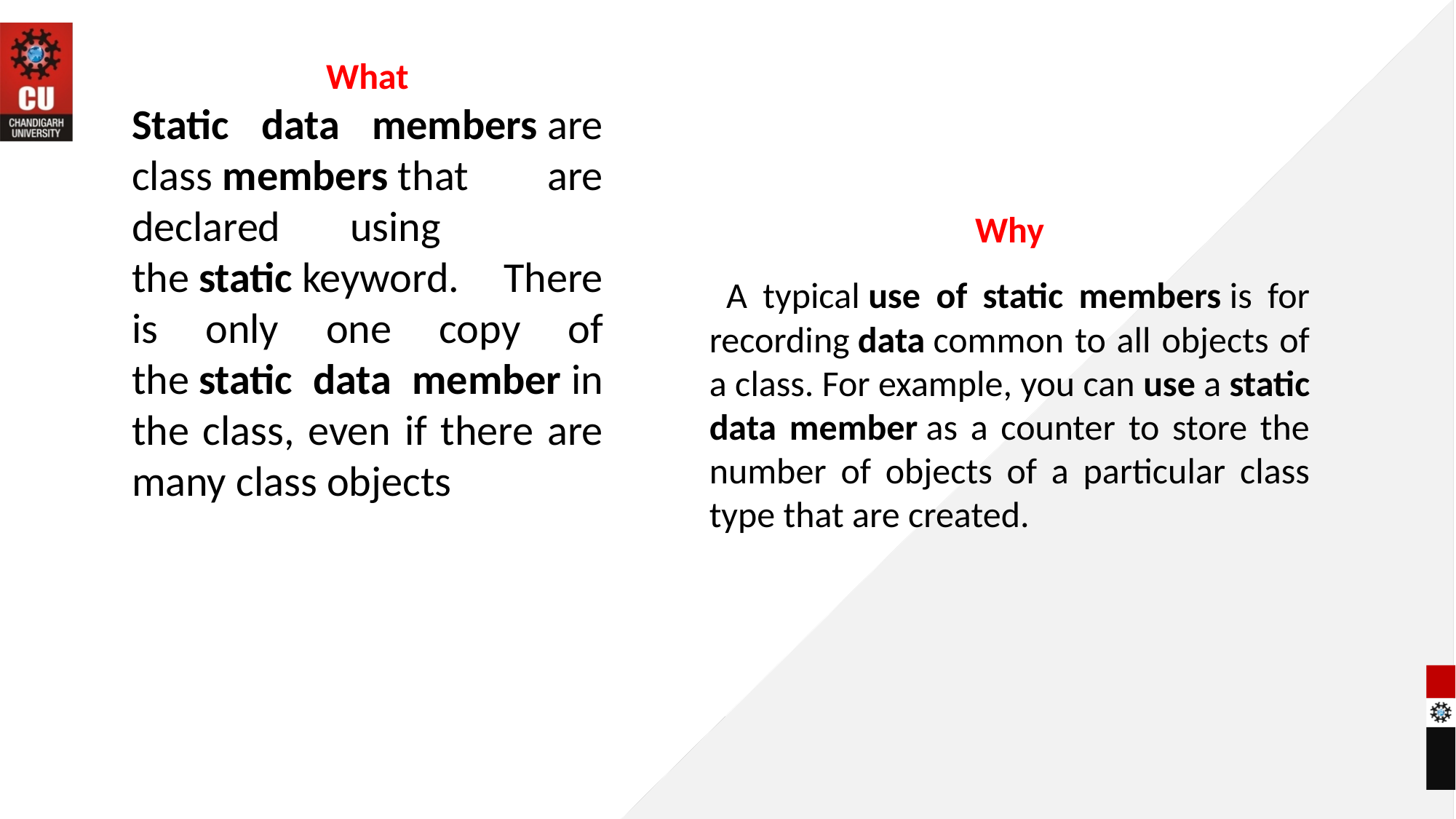

What
Static data members are class members that are declared	using the static keyword. There is only one copy of the static data member in the class, even if there are many class objects
Why
 A typical use of static members is for recording data common to all objects of a class. For example, you can use a static data member as a counter to store the number of objects of a particular class type that are created.